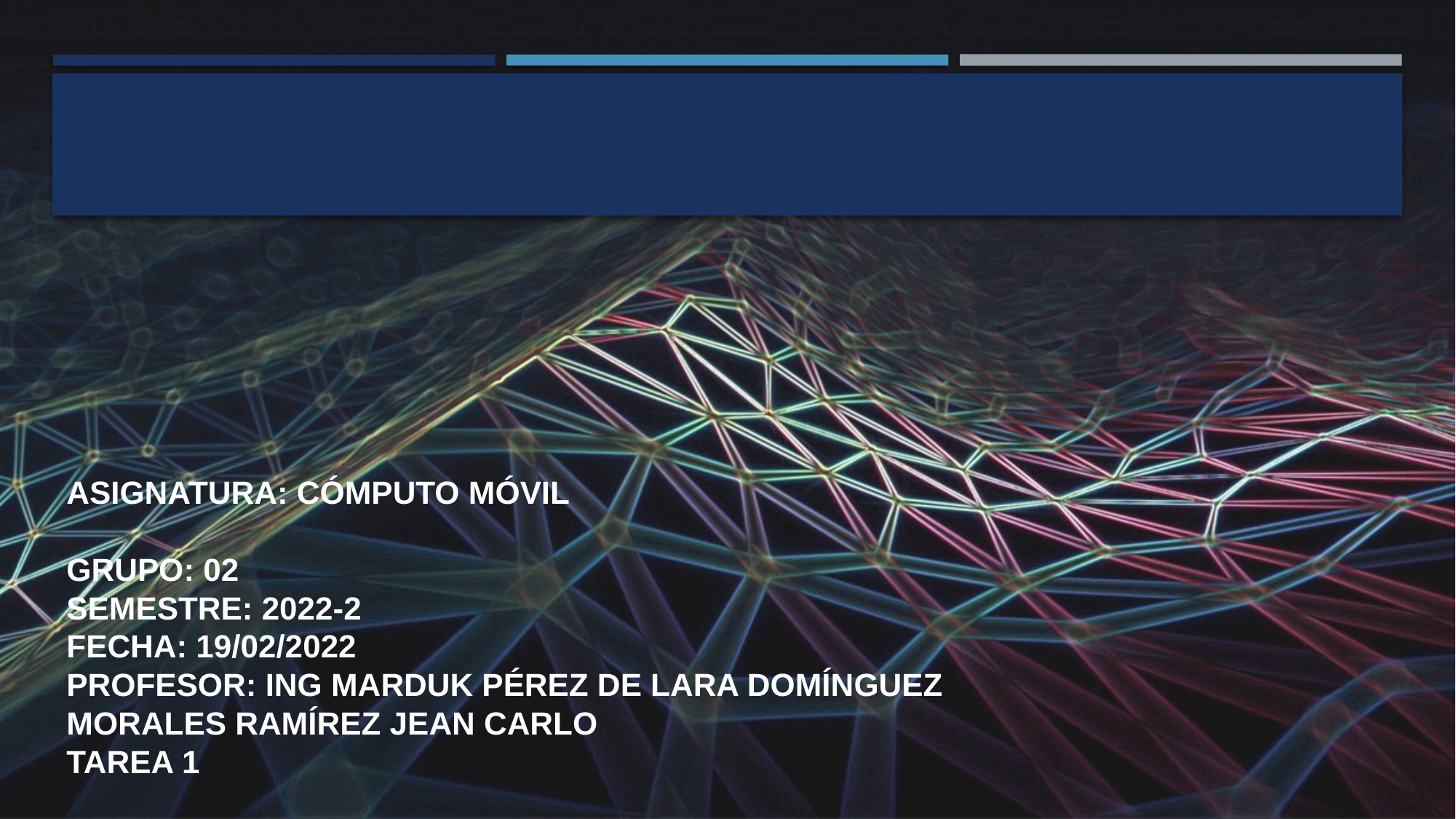

# Asignatura: Cómputo Móvil Grupo: 02 Semestre: 2022-2 Fecha: 19/02/2022 Profesor: Ing Marduk Pérez de Lara Domínguez MORALES RAMÍREZ JEAN CARLO Tarea 1